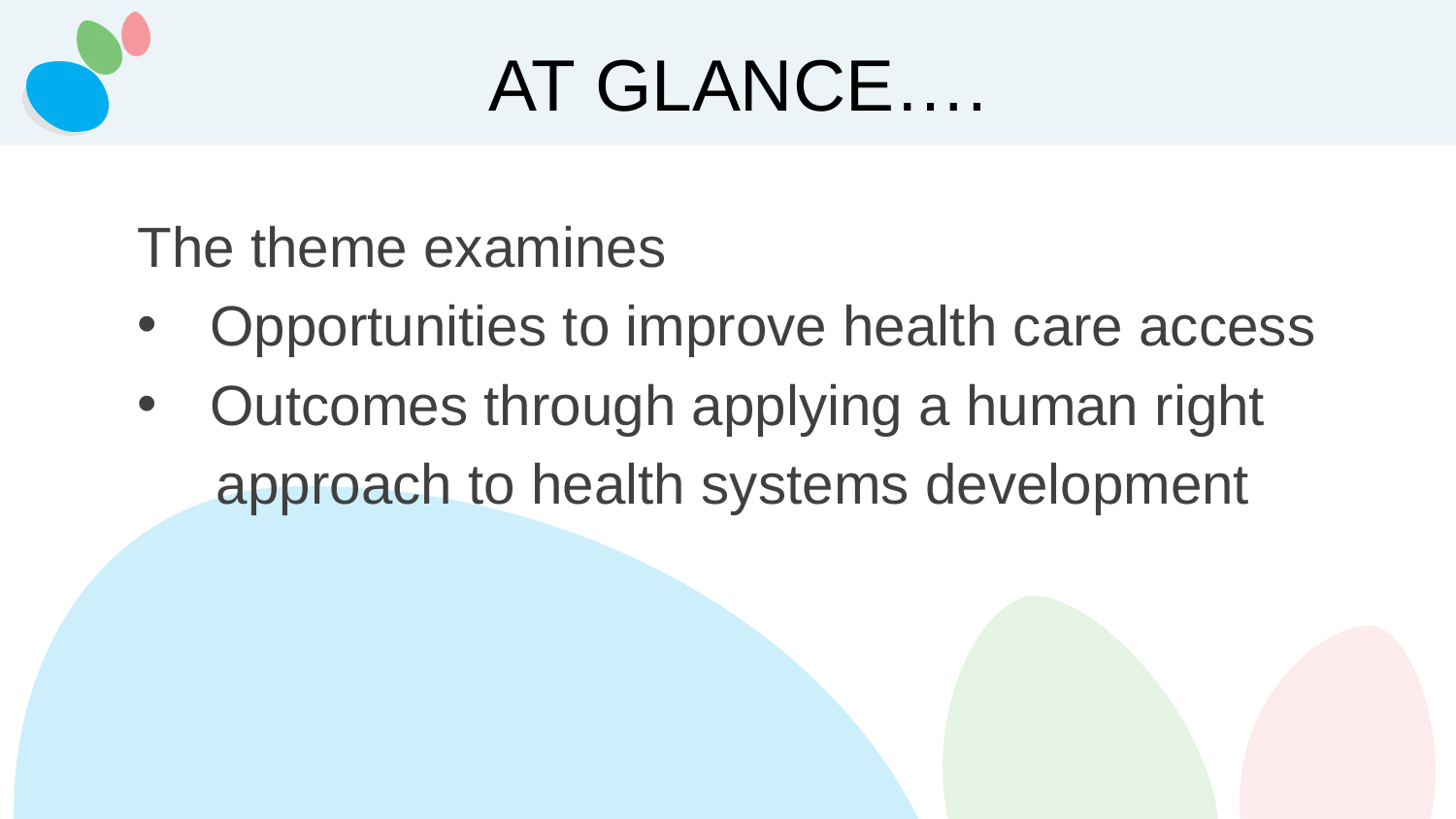

#
AT GLANCE….
The theme examines
Opportunities to improve health care access
Outcomes through applying a human right
     approach to health systems development